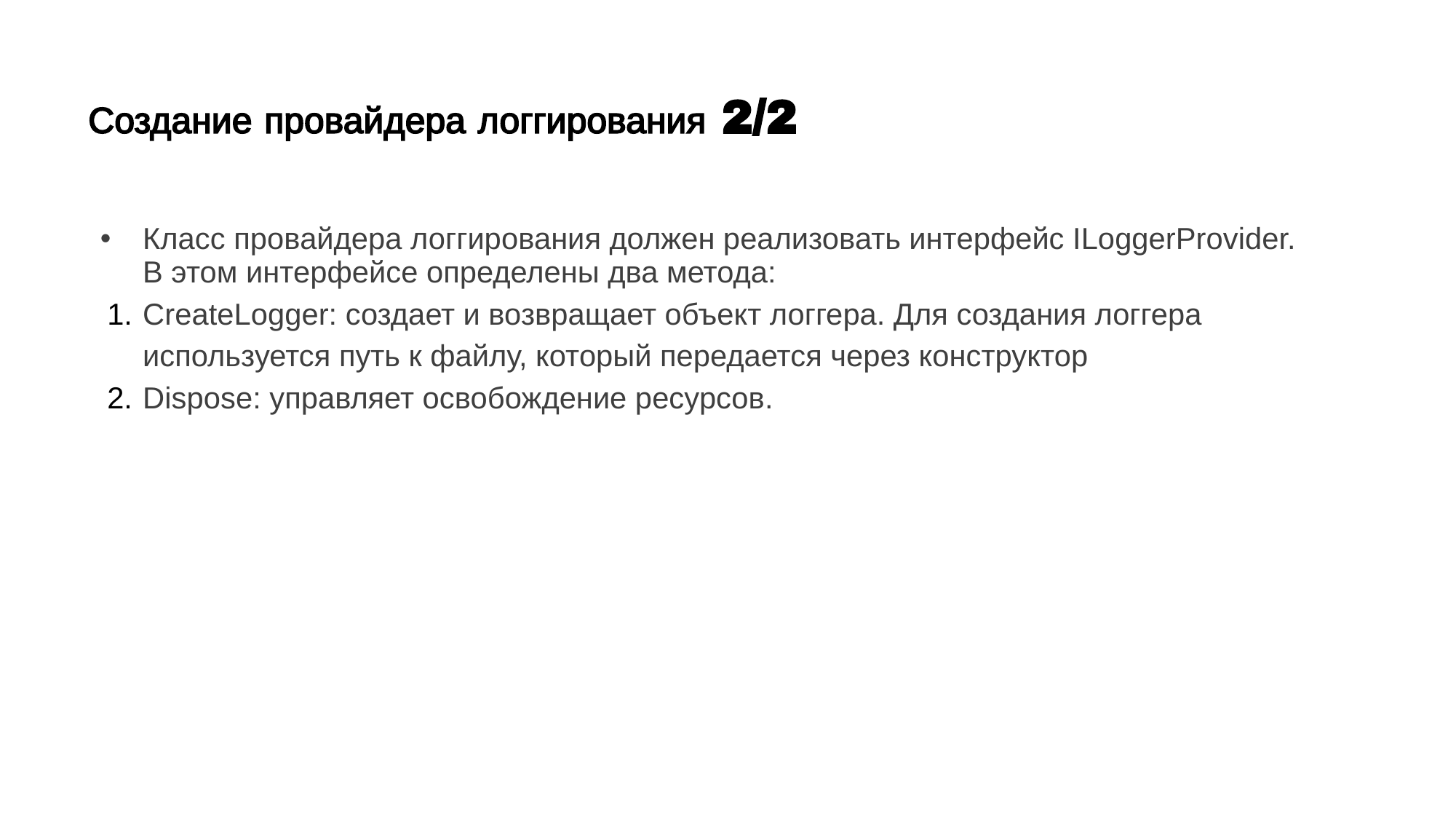

# Создание провайдера логгирования 2/2
Класс провайдера логгирования должен реализовать интерфейс ILoggerProvider. В этом интерфейсе определены два метода:
CreateLogger: создает и возвращает объект логгера. Для создания логгера используется путь к файлу, который передается через конструктор
Dispose: управляет освобождение ресурсов.